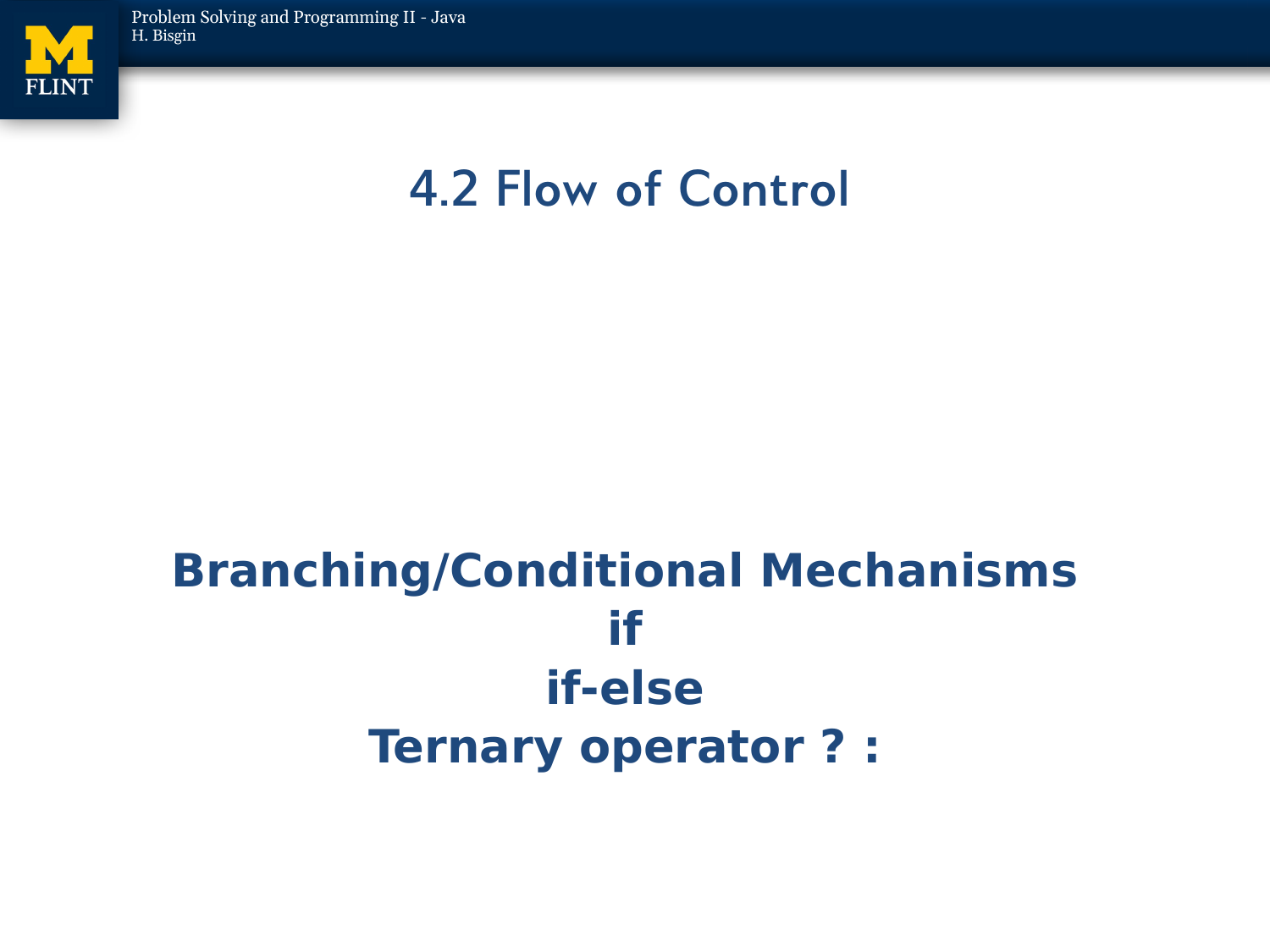

# 4.2 Flow of Control
Branching/Conditional Mechanisms
if
if-else
Ternary operator ? :